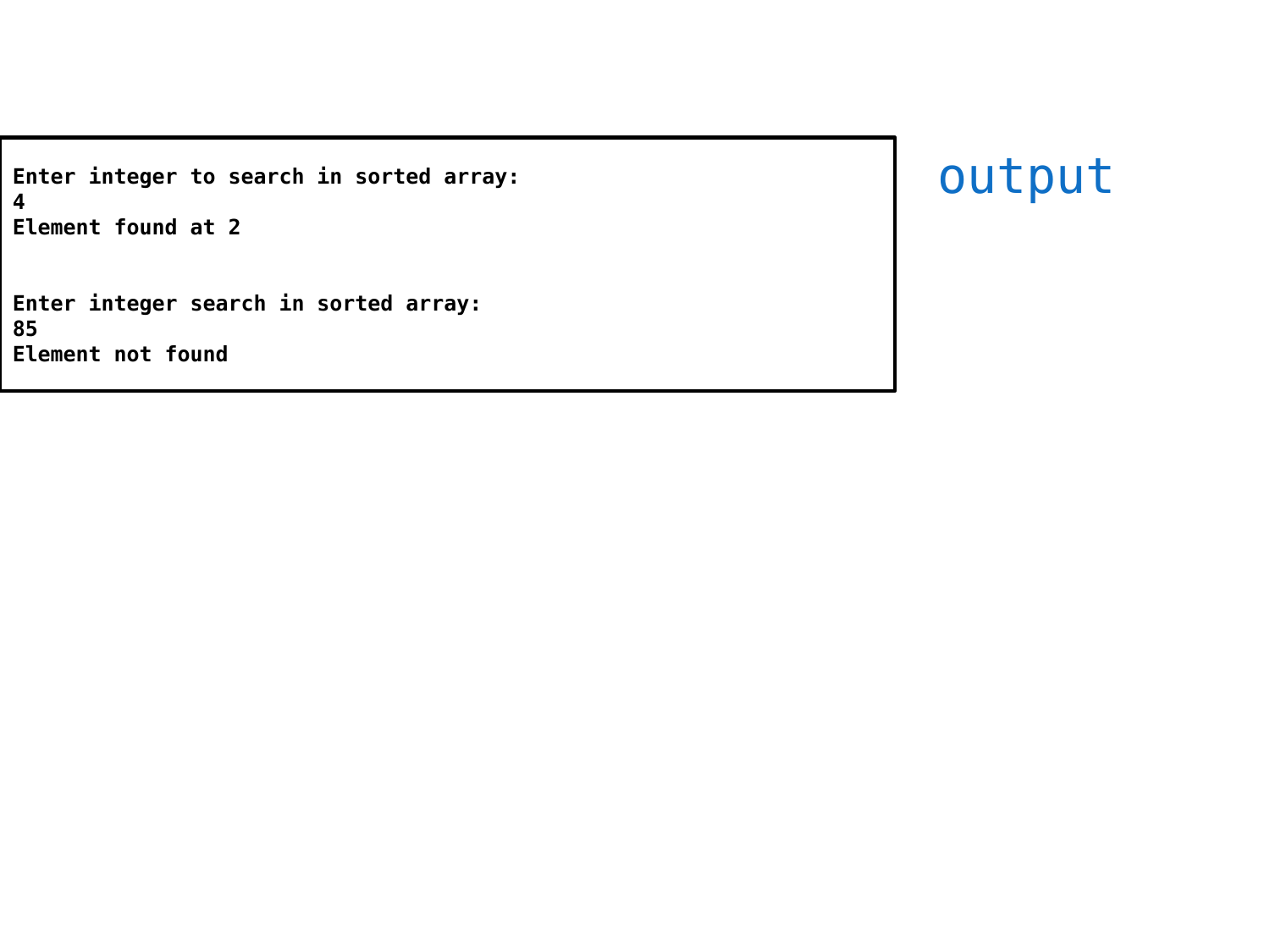

Enter integer to search in sorted array:
4
Element found at 2

Enter integer search in sorted array:
85
Element not found
output